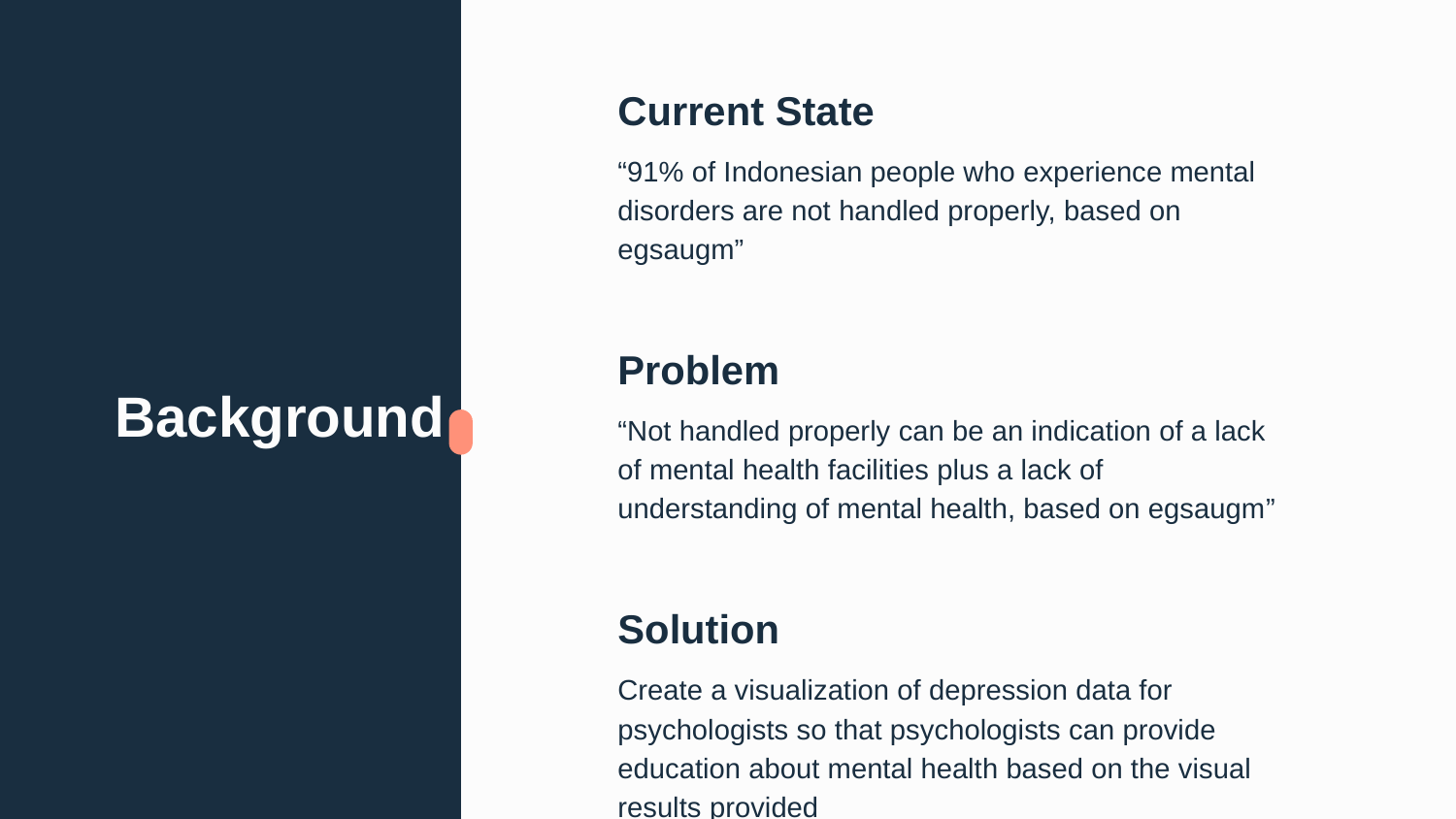

Current State
“91% of Indonesian people who experience mental disorders are not handled properly, based on egsaugm”
# Background
Problem
“Not handled properly can be an indication of a lack of mental health facilities plus a lack of understanding of mental health, based on egsaugm”

Solution
Create a visualization of depression data for psychologists so that psychologists can provide education about mental health based on the visual results provided